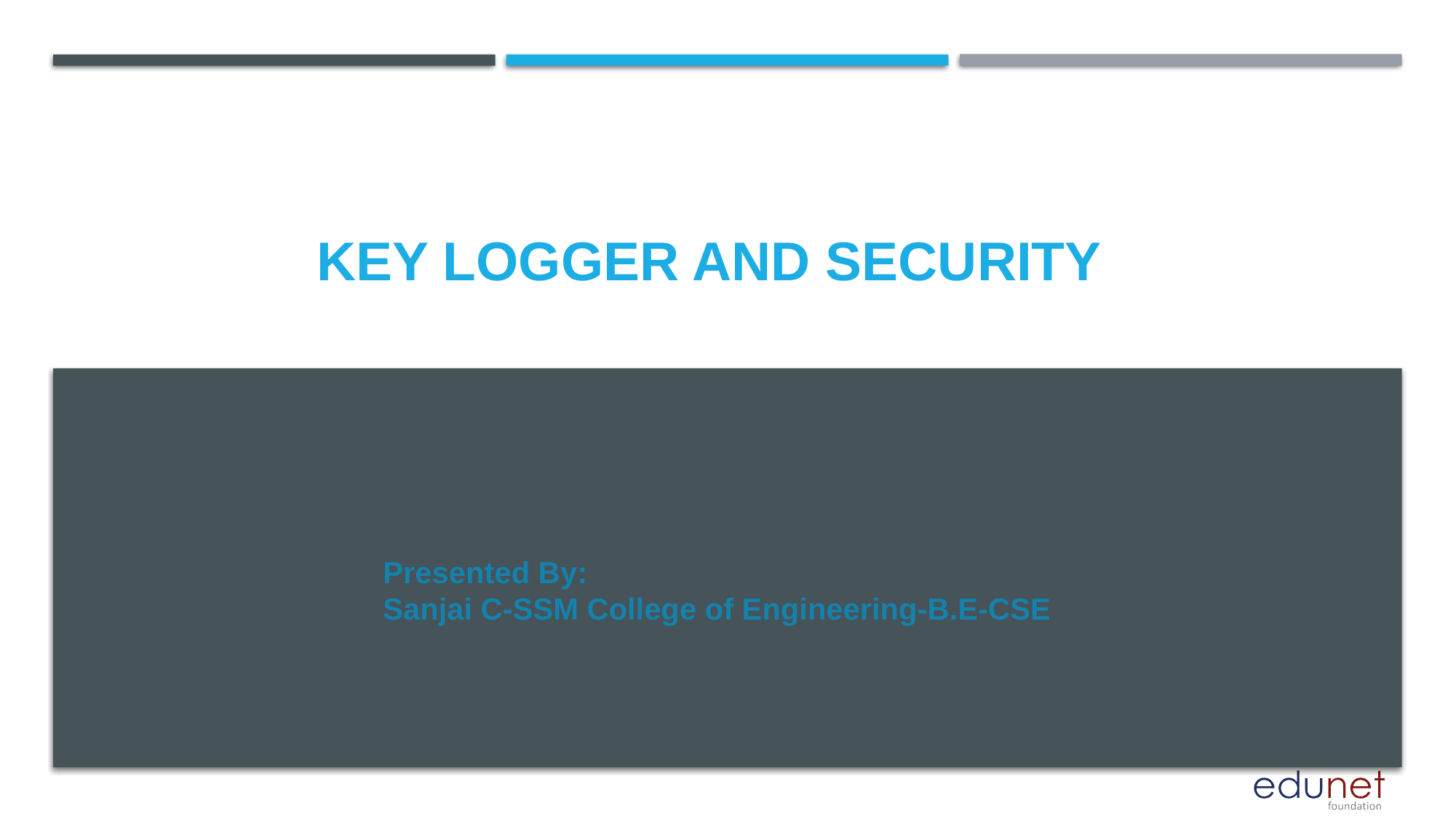

# KEY LOGGER AND SECURITY
Presented By:
Sanjai C-SSM College of Engineering-B.E-CSE